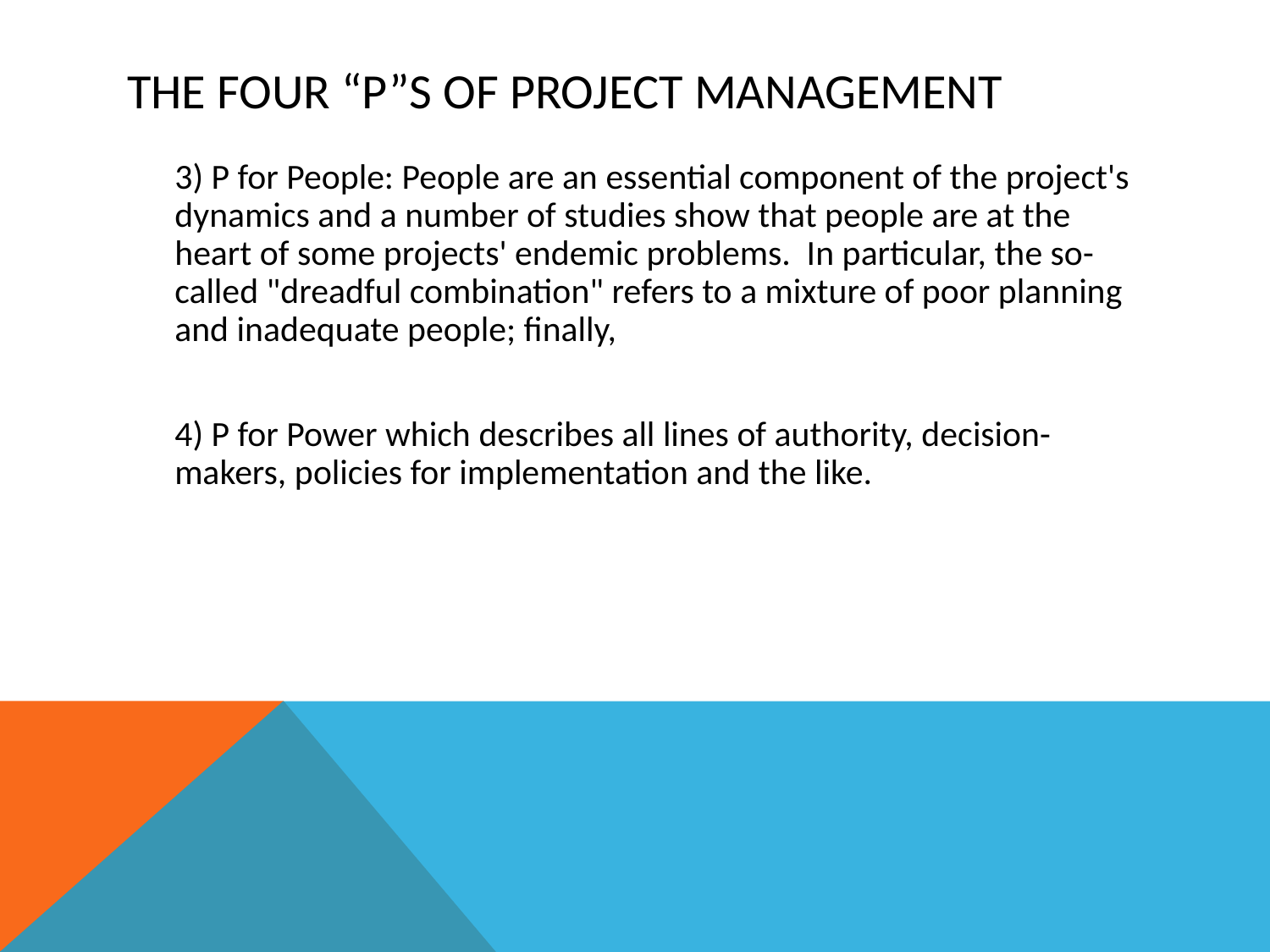

# THE FOUR “P”S OF PROJECT MANAGEMENT
3) P for People: People are an essential component of the project's dynamics and a number of studies show that people are at the heart of some projects' endemic problems.  In particular, the so-called "dreadful combination" refers to a mixture of poor planning and inadequate people; finally,

4) P for Power which describes all lines of authority, decision-makers, policies for implementation and the like.